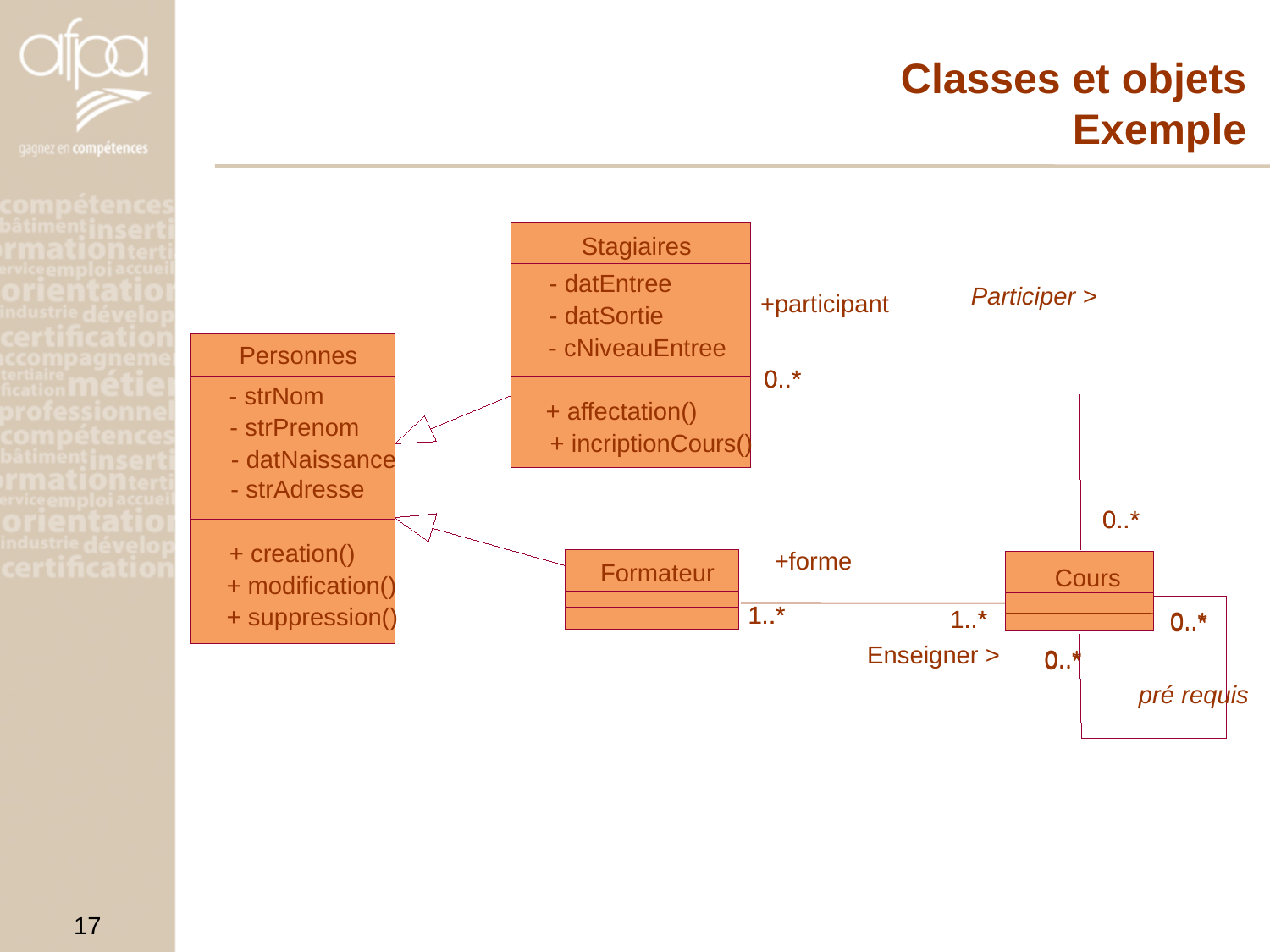

# Classes et objets Exemple

Stagiaires

- datEntree
Participer >
+participant

0..*
0..*
- datSortie
- cNiveauEntree

Personnes

- strNom
- strPrenom
- datNaissance
- strAdresse

 + creation()
+ modification()
+ suppression()
0..*

+ affectation()
+ incriptionCours()
0..*

+forme
1..*

1..*

Formateur

Cours

0..*

0..*
pré requis
1..*
1..*
0..*
Enseigner >
0..*